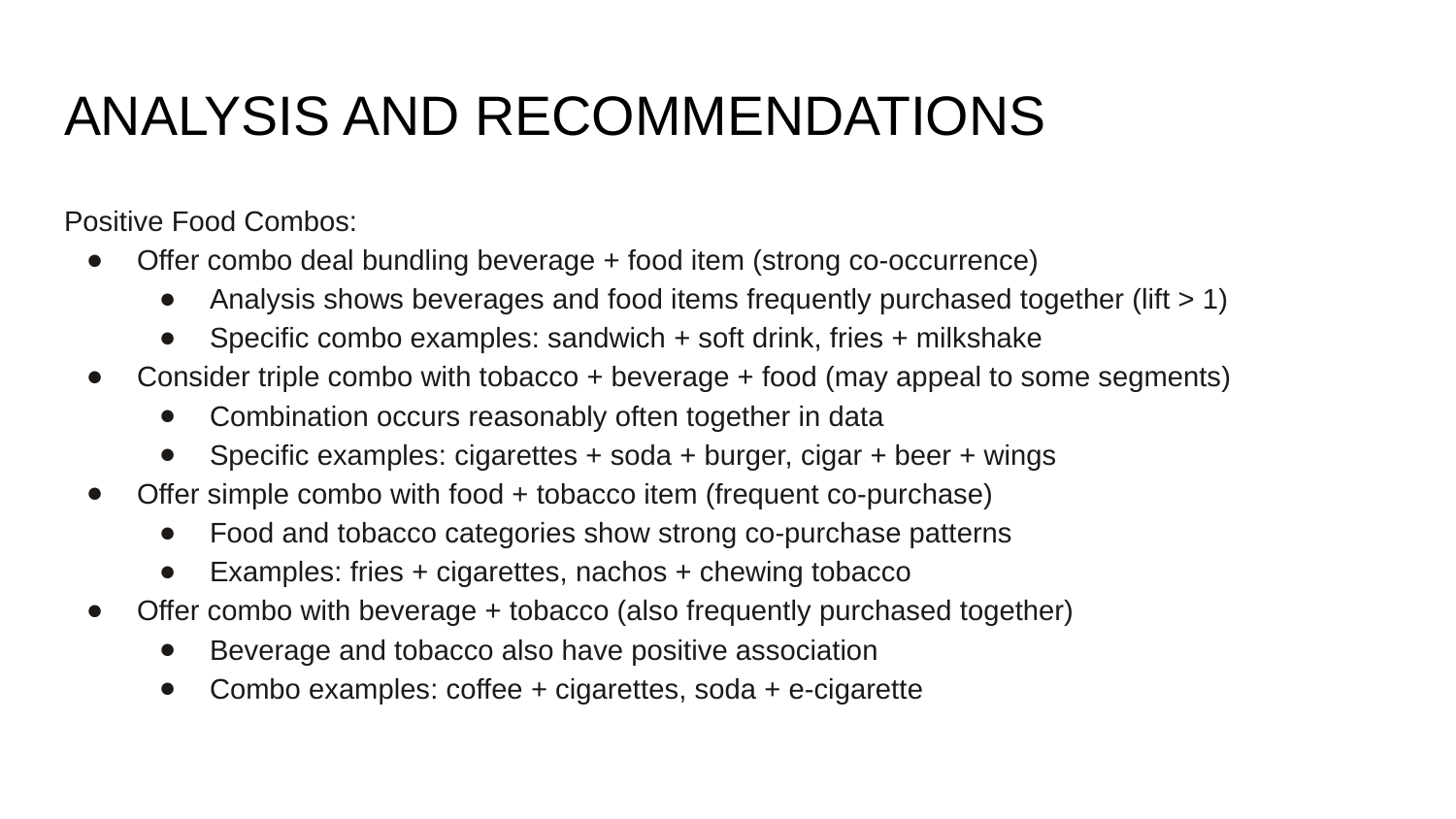

# ANALYSIS AND RECOMMENDATIONS

Positive Food Combos:
Offer combo deal bundling beverage + food item (strong co-occurrence)
Analysis shows beverages and food items frequently purchased together (lift > 1)
Specific combo examples: sandwich + soft drink, fries + milkshake
Consider triple combo with tobacco + beverage + food (may appeal to some segments)
Combination occurs reasonably often together in data
Specific examples: cigarettes + soda + burger, cigar + beer + wings
Offer simple combo with food + tobacco item (frequent co-purchase)
Food and tobacco categories show strong co-purchase patterns
Examples: fries + cigarettes, nachos + chewing tobacco
Offer combo with beverage + tobacco (also frequently purchased together)
Beverage and tobacco also have positive association
Combo examples: coffee + cigarettes, soda + e-cigarette